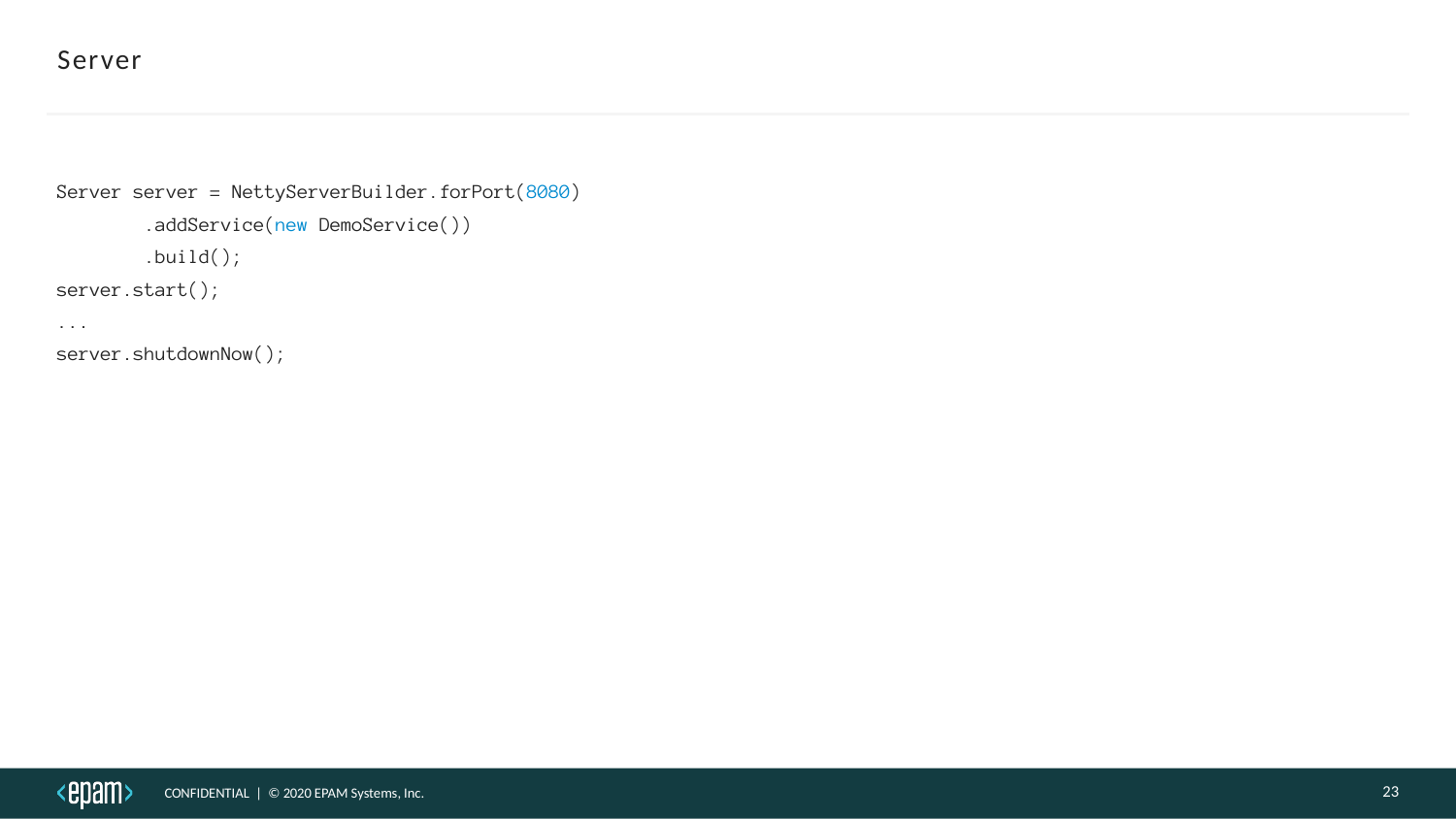

# Server
Server server = NettyServerBuilder.forPort(8080)
        .addService(new DemoService())
        .build();
server.start();
...
server.shutdownNow();
23